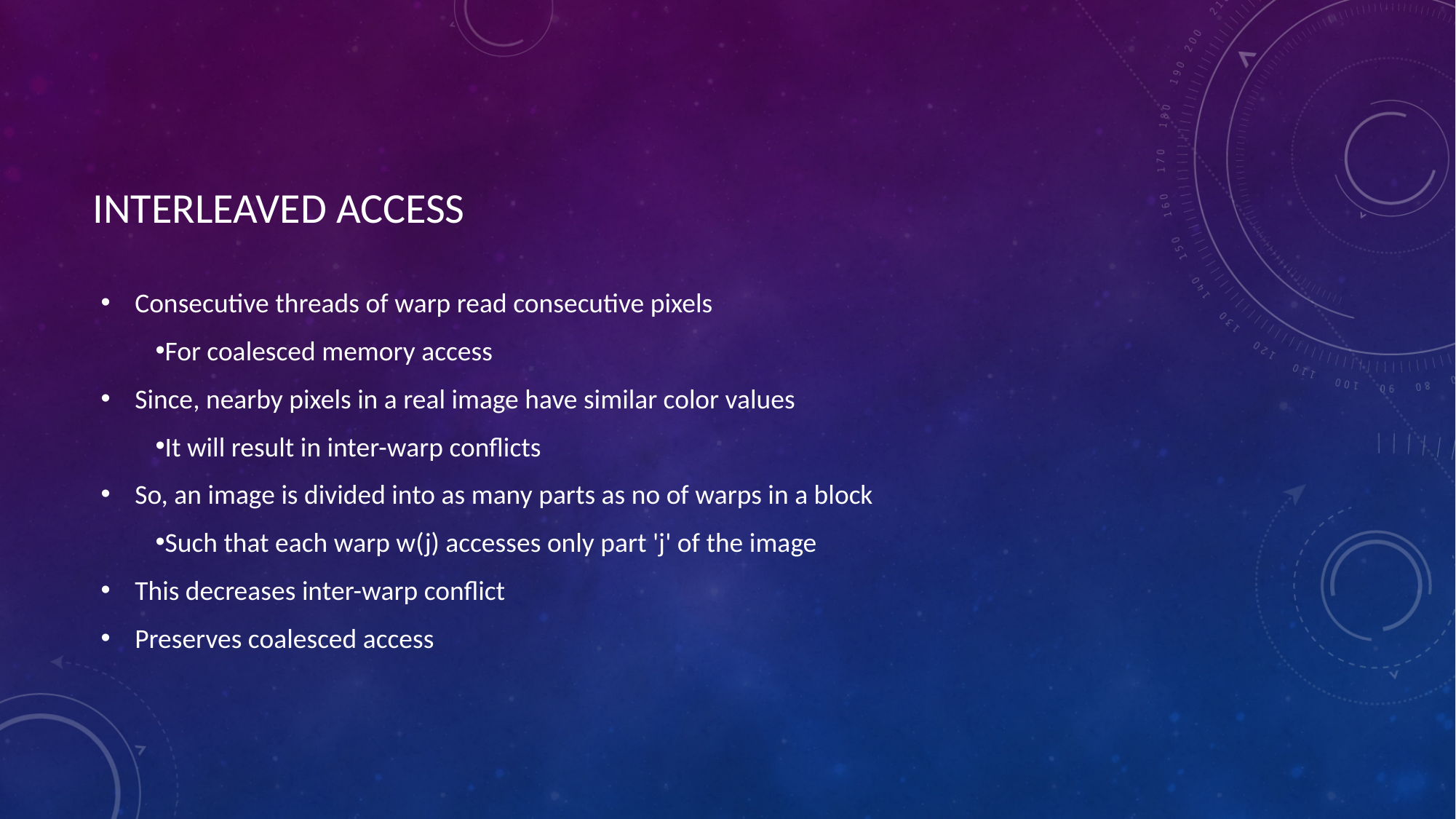

# Interleaved ACCESS
Consecutive threads of warp read consecutive pixels
For coalesced memory access
Since, nearby pixels in a real image have similar color values
It will result in inter-warp conflicts
So, an image is divided into as many parts as no of warps in a block
Such that each warp w(j) accesses only part 'j' of the image
This decreases inter-warp conflict
Preserves coalesced access